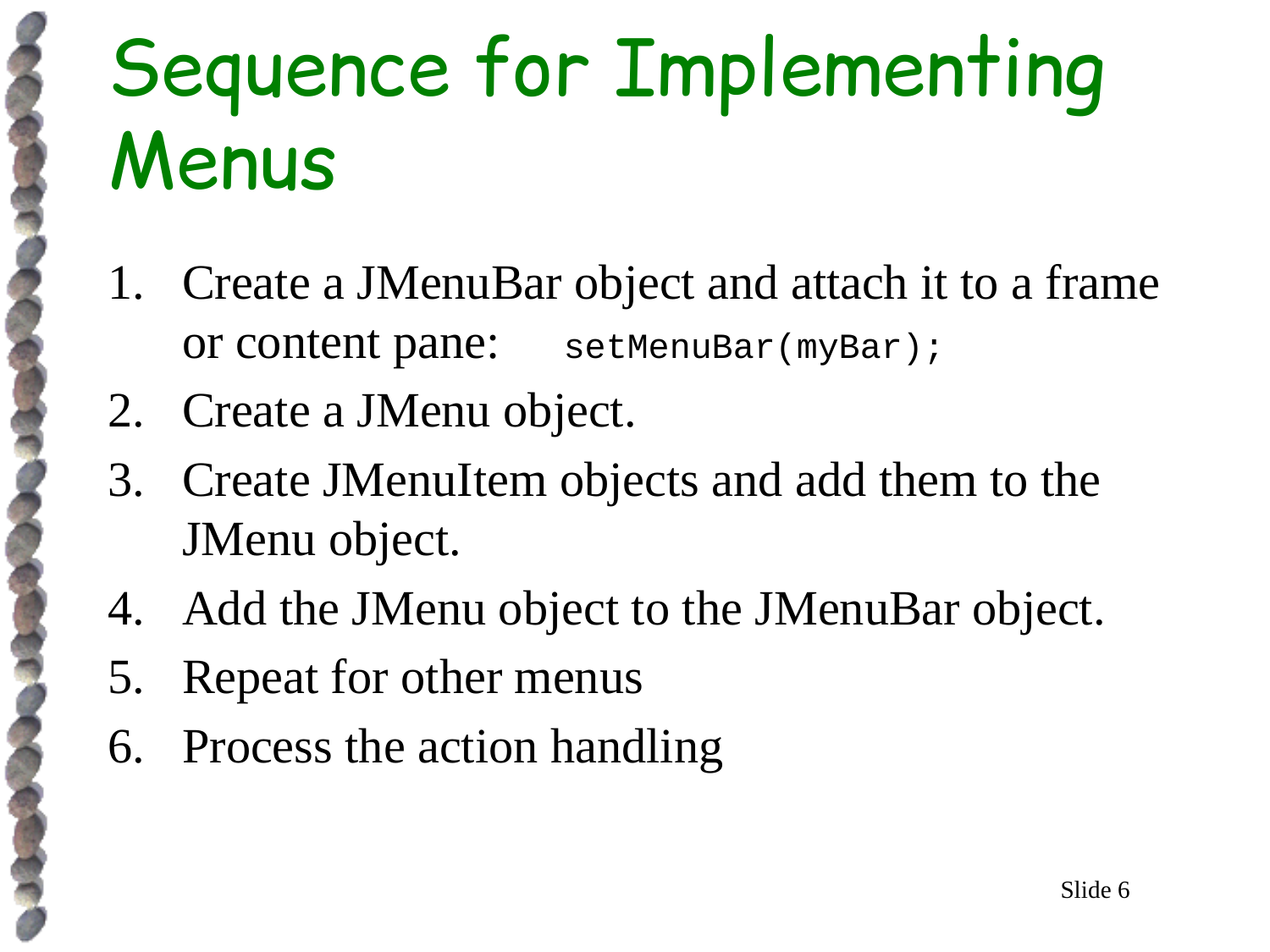

# Sequence for Implementing Menus
Create a JMenuBar object and attach it to a frame or content pane:   setMenuBar(myBar);
Create a JMenu object.
Create JMenuItem objects and add them to the JMenu object.
Add the JMenu object to the JMenuBar object.
Repeat for other menus
Process the action handling
Slide 6